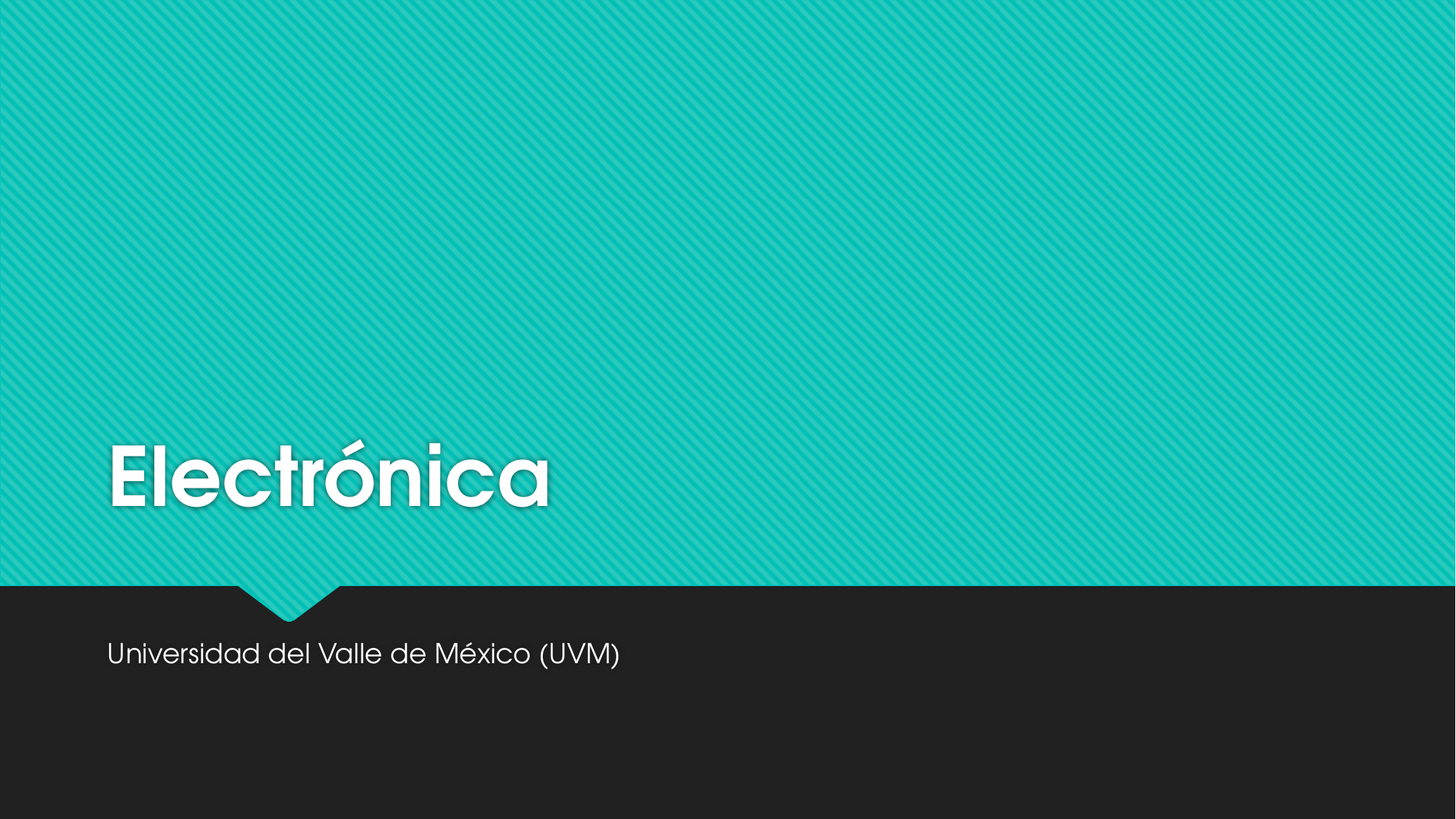

# Electrónica
Universidad del Valle de México (UVM)